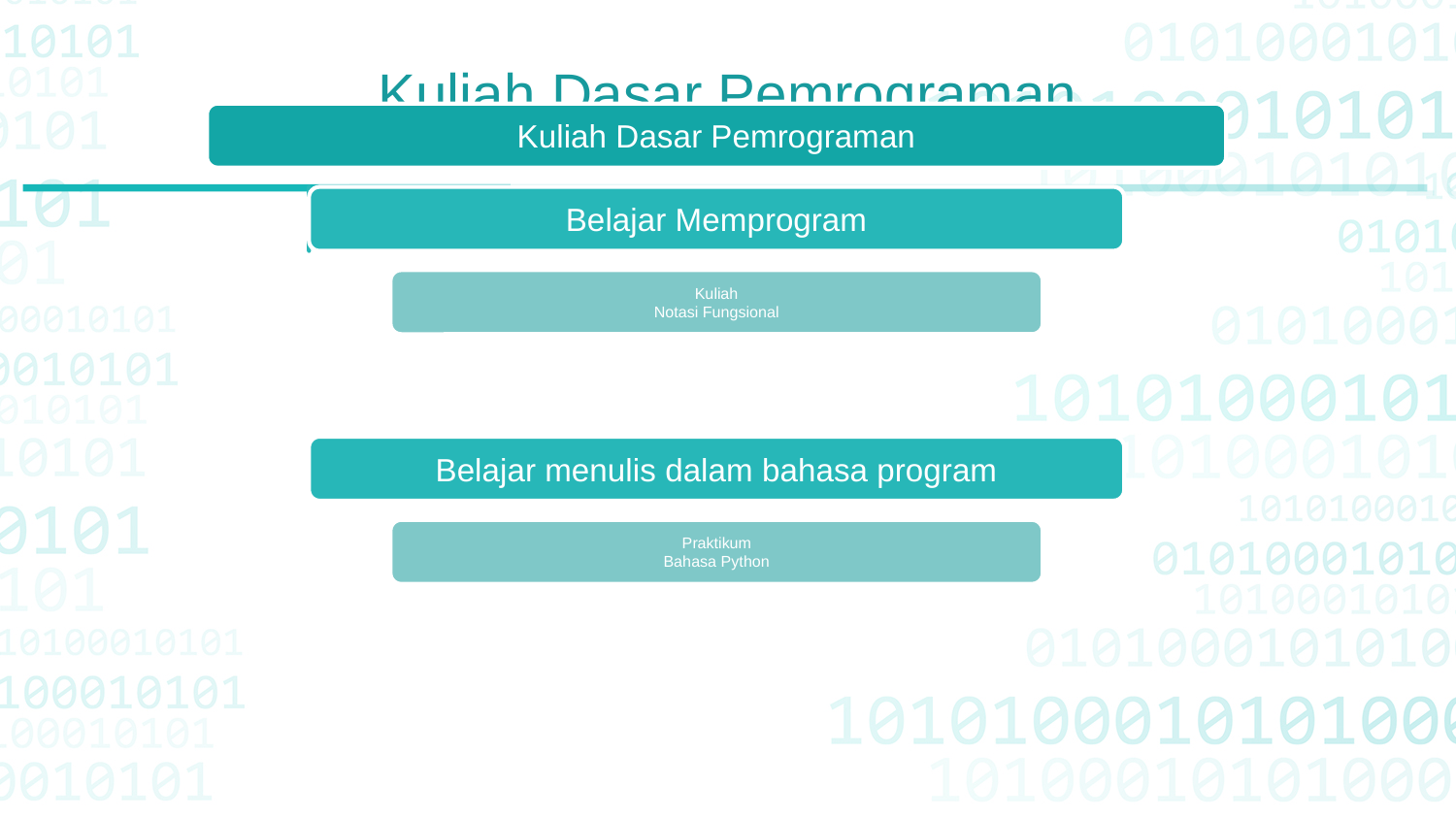

Kuliah Dasar Pemrograman
Kuliah Dasar Pemrograman
Belajar Memprogram
Kuliah
Notasi Fungsional
Belajar menulis dalam bahasa program
Praktikum
Bahasa Python